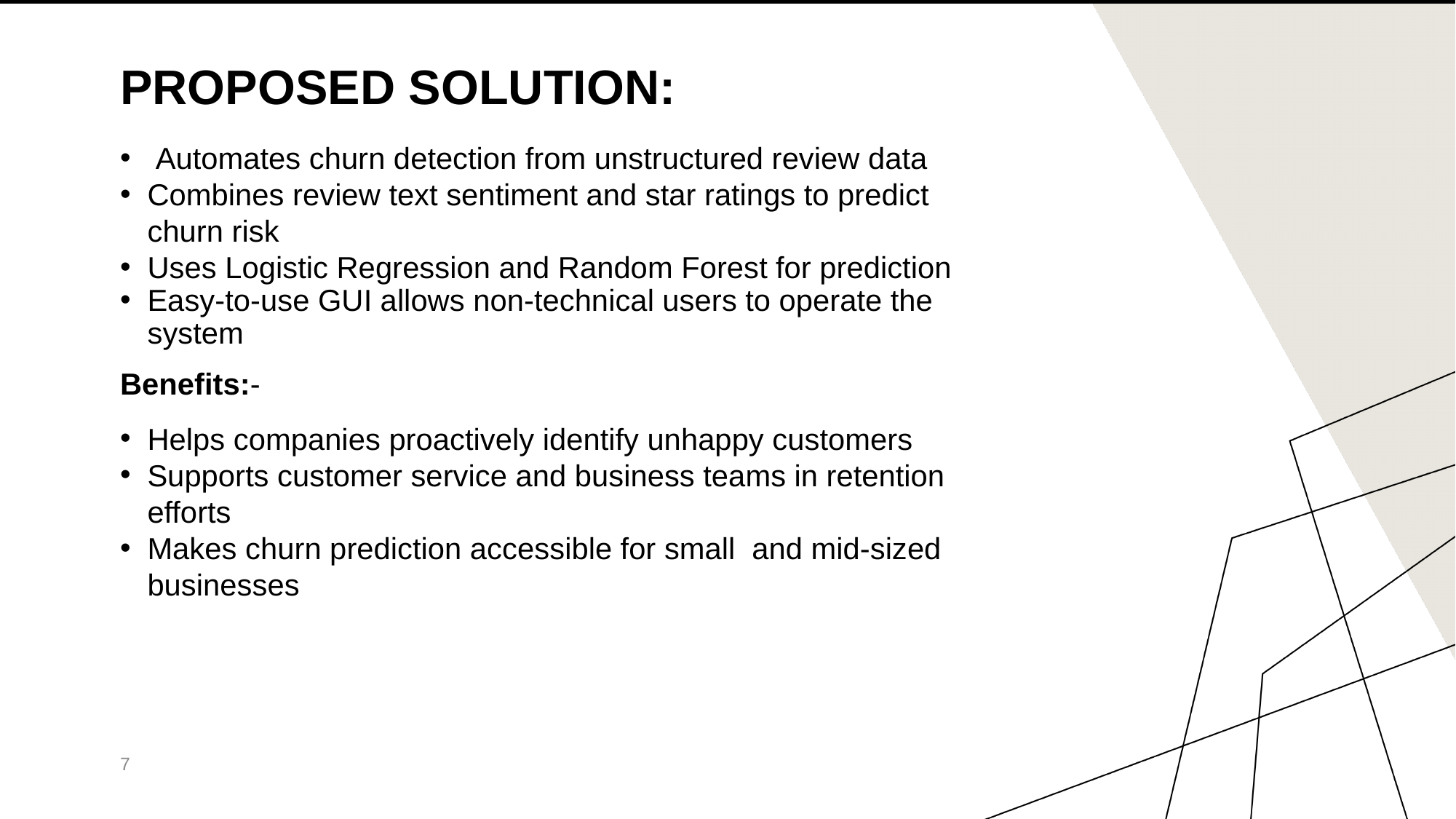

# Proposed Solution:
 Automates churn detection from unstructured review data
Combines review text sentiment and star ratings to predict churn risk
Uses Logistic Regression and Random Forest for prediction
Easy-to-use GUI allows non-technical users to operate the system
Benefits:-
Helps companies proactively identify unhappy customers
Supports customer service and business teams in retention efforts
Makes churn prediction accessible for small  and mid-sized businesses

7